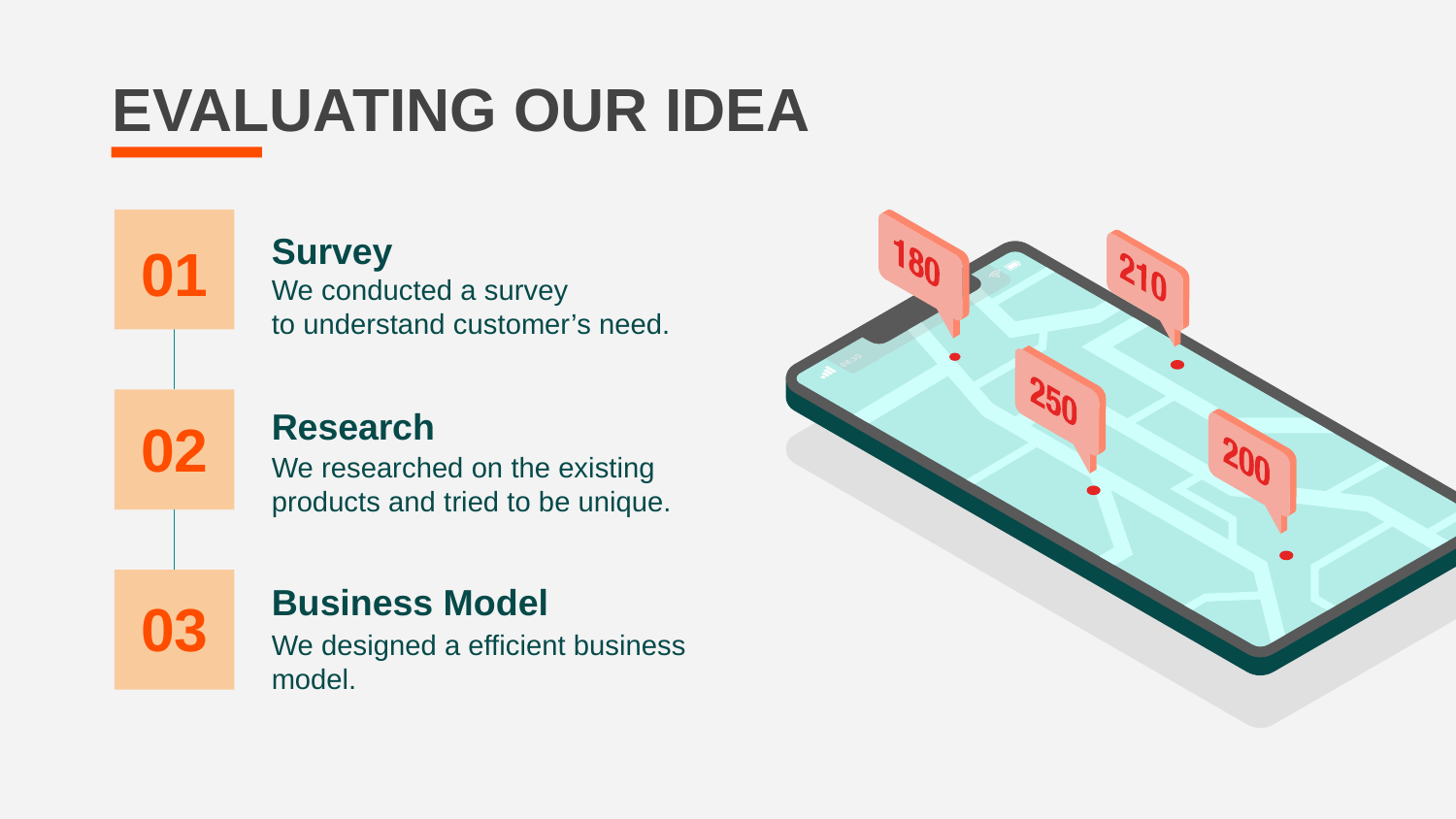

# EVALUATING OUR IDEA

Survey

01

We conducted a survey
to understand customer’s need.

Research

02
We researched on the existing products and tried to be unique.

Business Model
03
We designed a efficient business model.